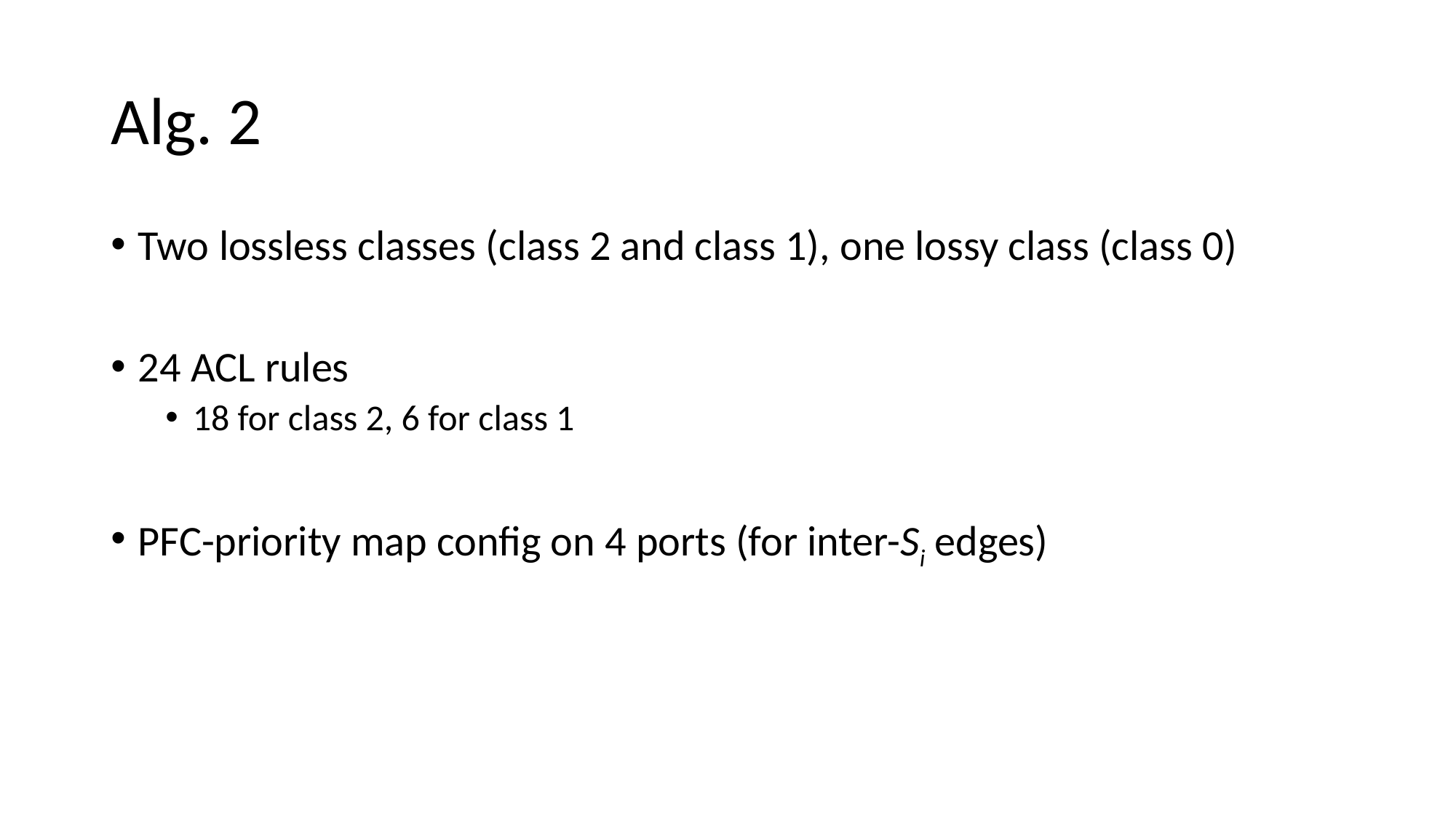

# Alg. 2
Two lossless classes (class 2 and class 1), one lossy class (class 0)

24 ACL rules
18 for class 2, 6 for class 1

PFC-priority map config on 4 ports (for inter-Si edges)